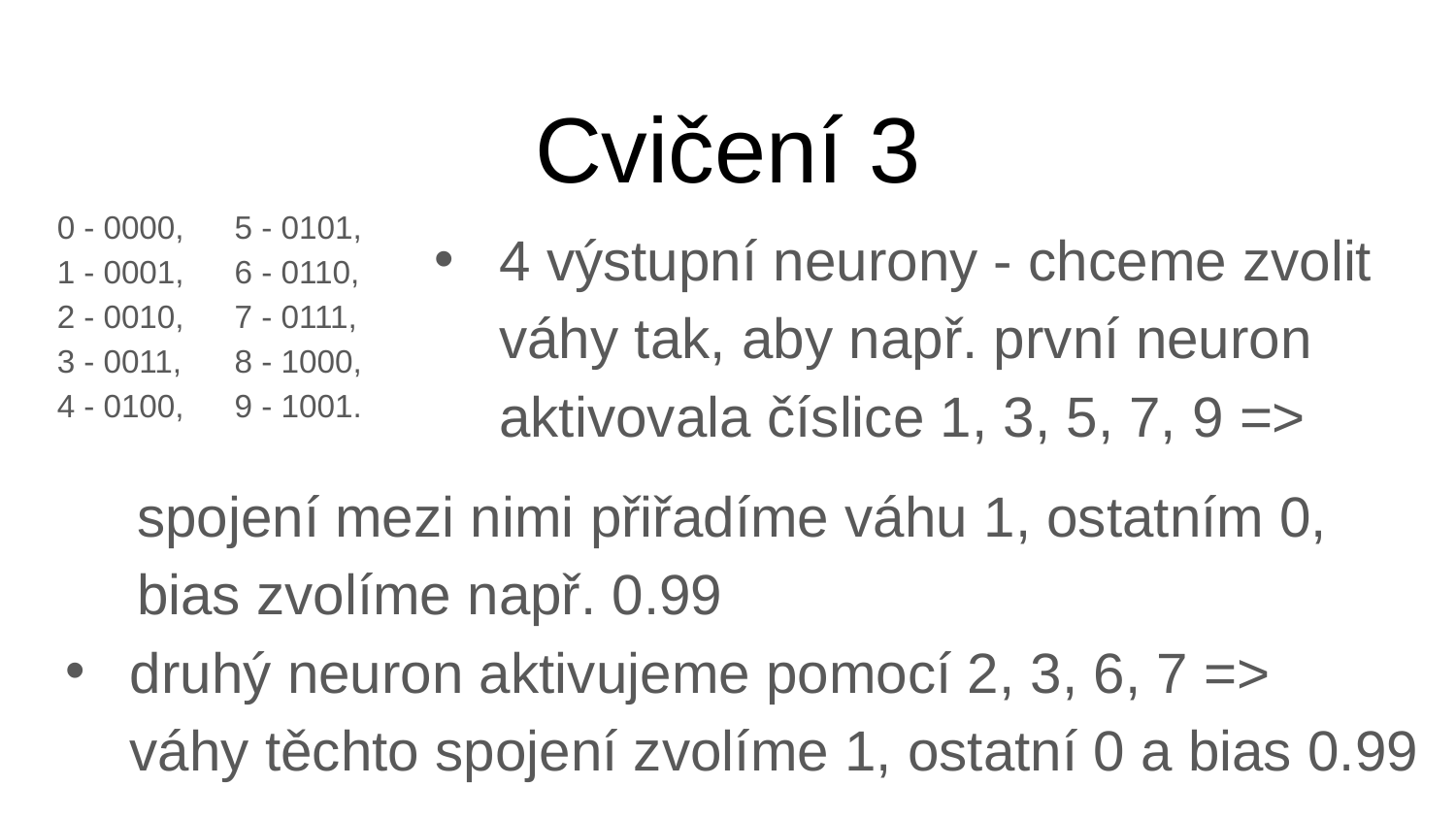

# Cvičení 3
0 - 0000,
1 - 0001,
2 - 0010,
3 - 0011,
4 - 0100,
5 - 0101,
6 - 0110,
7 - 0111,
8 - 1000,
9 - 1001.
4 výstupní neurony - chceme zvolit váhy tak, aby např. první neuron aktivovala číslice 1, 3, 5, 7, 9 =>
spojení mezi nimi přiřadíme váhu 1, ostatním 0, bias zvolíme např. 0.99
druhý neuron aktivujeme pomocí 2, 3, 6, 7 =>
váhy těchto spojení zvolíme 1, ostatní 0 a bias 0.99